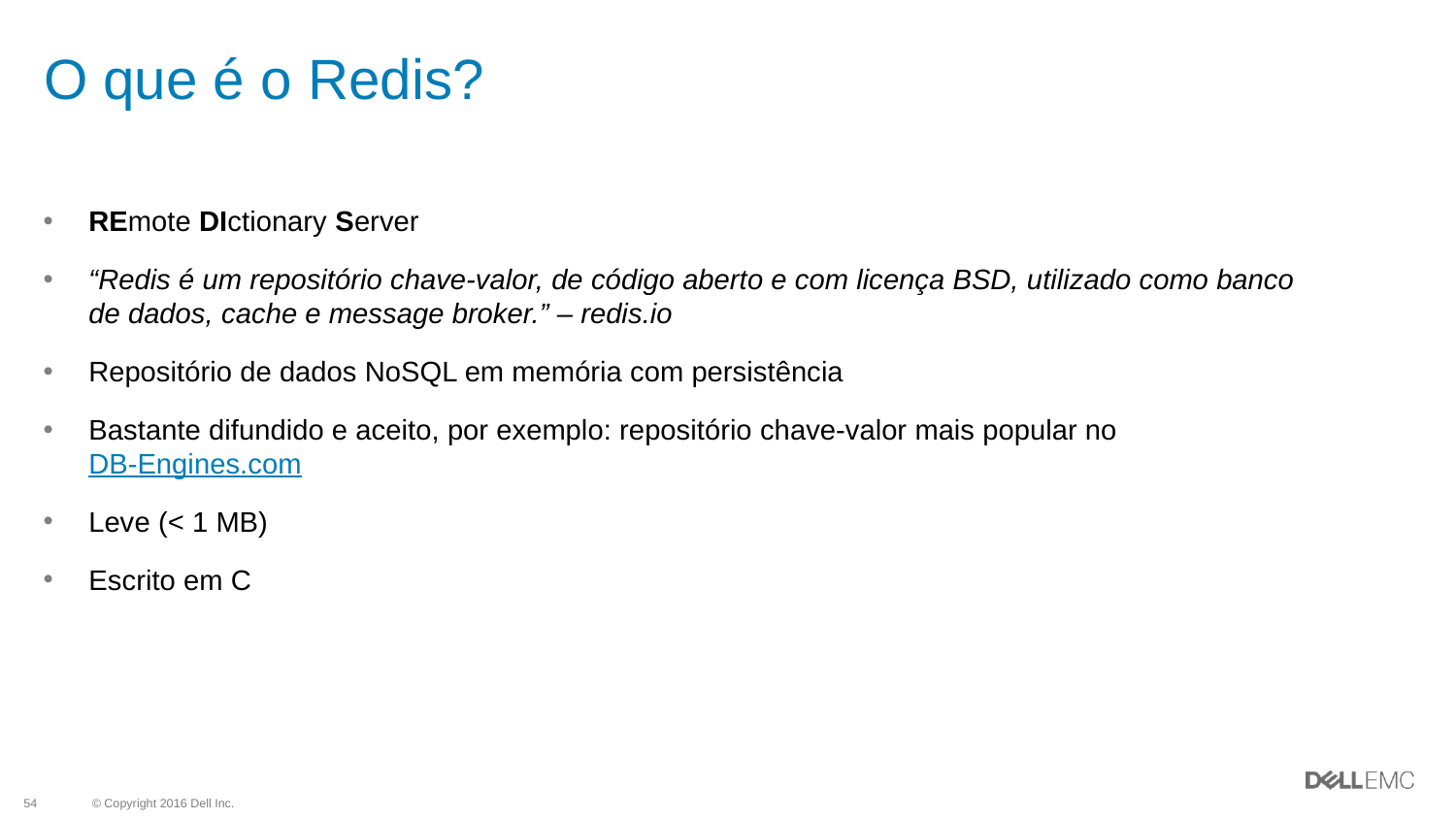

# O que é o Redis?
REmote DIctionary Server
“Redis é um repositório chave-valor, de código aberto e com licença BSD, utilizado como banco de dados, cache e message broker.” – redis.io
Repositório de dados NoSQL em memória com persistência
Bastante difundido e aceito, por exemplo: repositório chave-valor mais popular no DB-Engines.com
Leve (< 1 MB)
Escrito em C